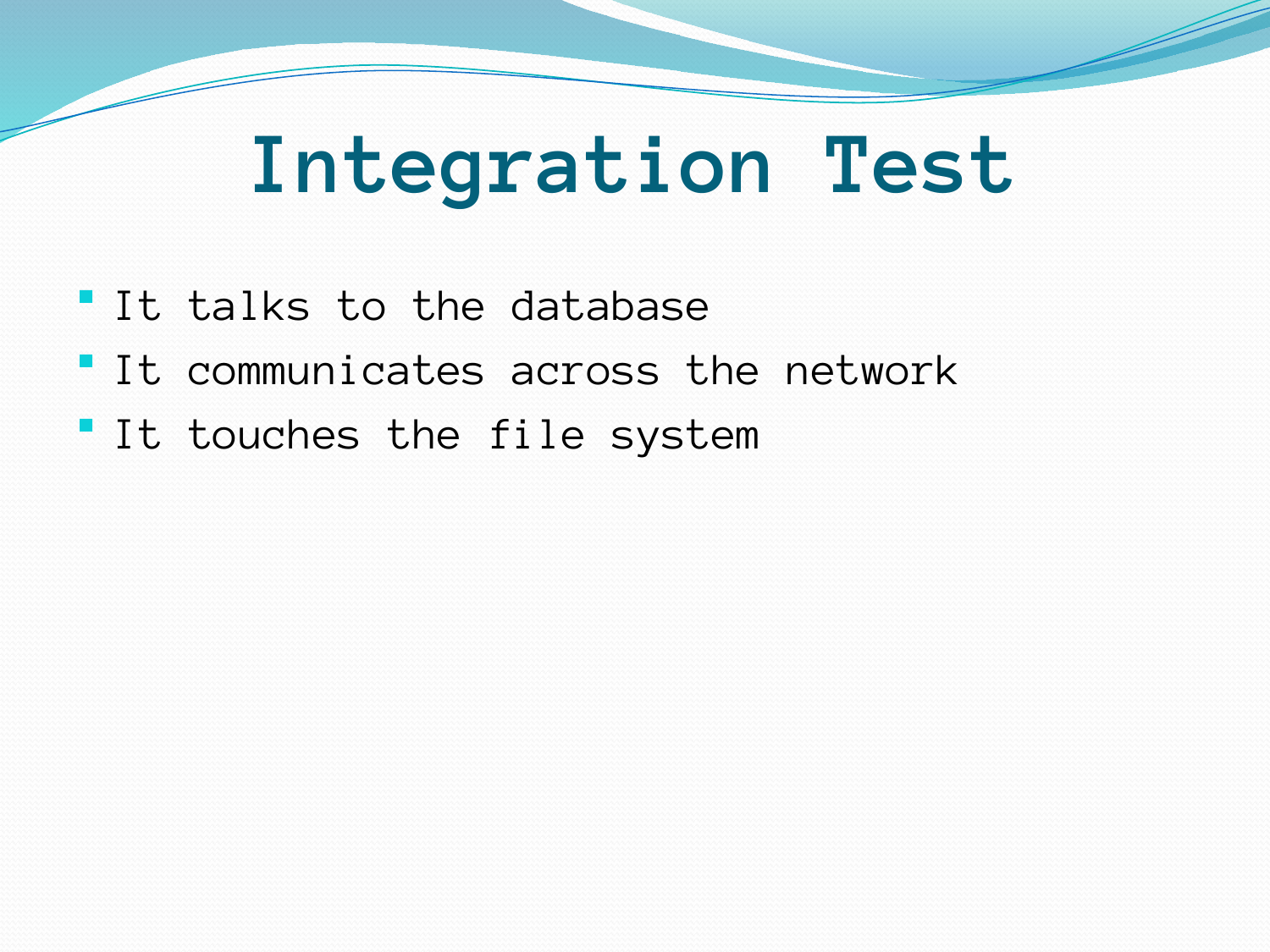

# Integration Test
It talks to the database
It communicates across the network
It touches the file system